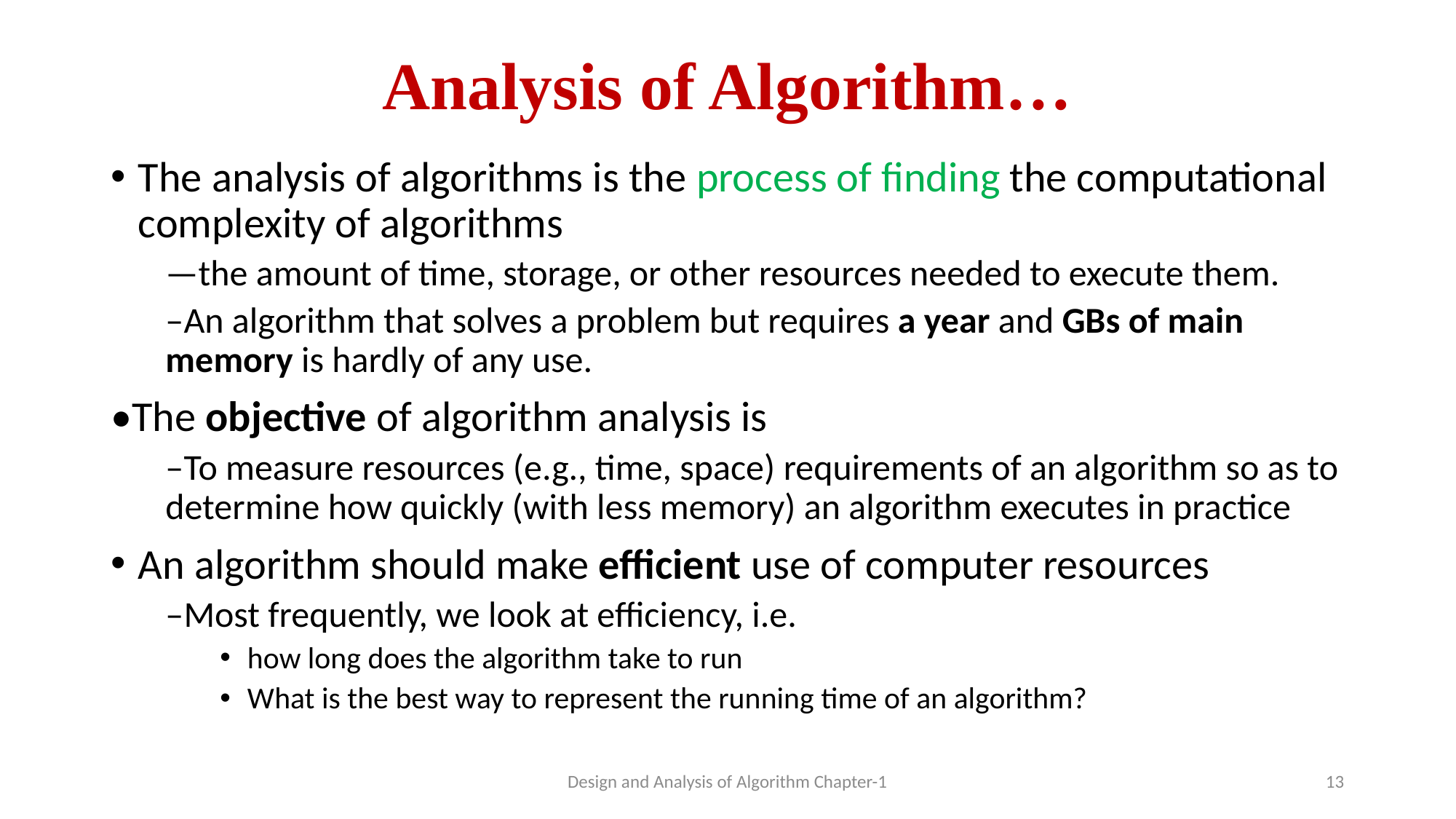

# Analysis of Algorithm…
The analysis of algorithms is the process of finding the computational complexity of algorithms
—the amount of time, storage, or other resources needed to execute them.
–An algorithm that solves a problem but requires a year and GBs of main memory is hardly of any use.
•The objective of algorithm analysis is
–To measure resources (e.g., time, space) requirements of an algorithm so as to determine how quickly (with less memory) an algorithm executes in practice
An algorithm should make efficient use of computer resources
–Most frequently, we look at efficiency, i.e.
how long does the algorithm take to run
What is the best way to represent the running time of an algorithm?

Design and Analysis of Algorithm Chapter-1
13